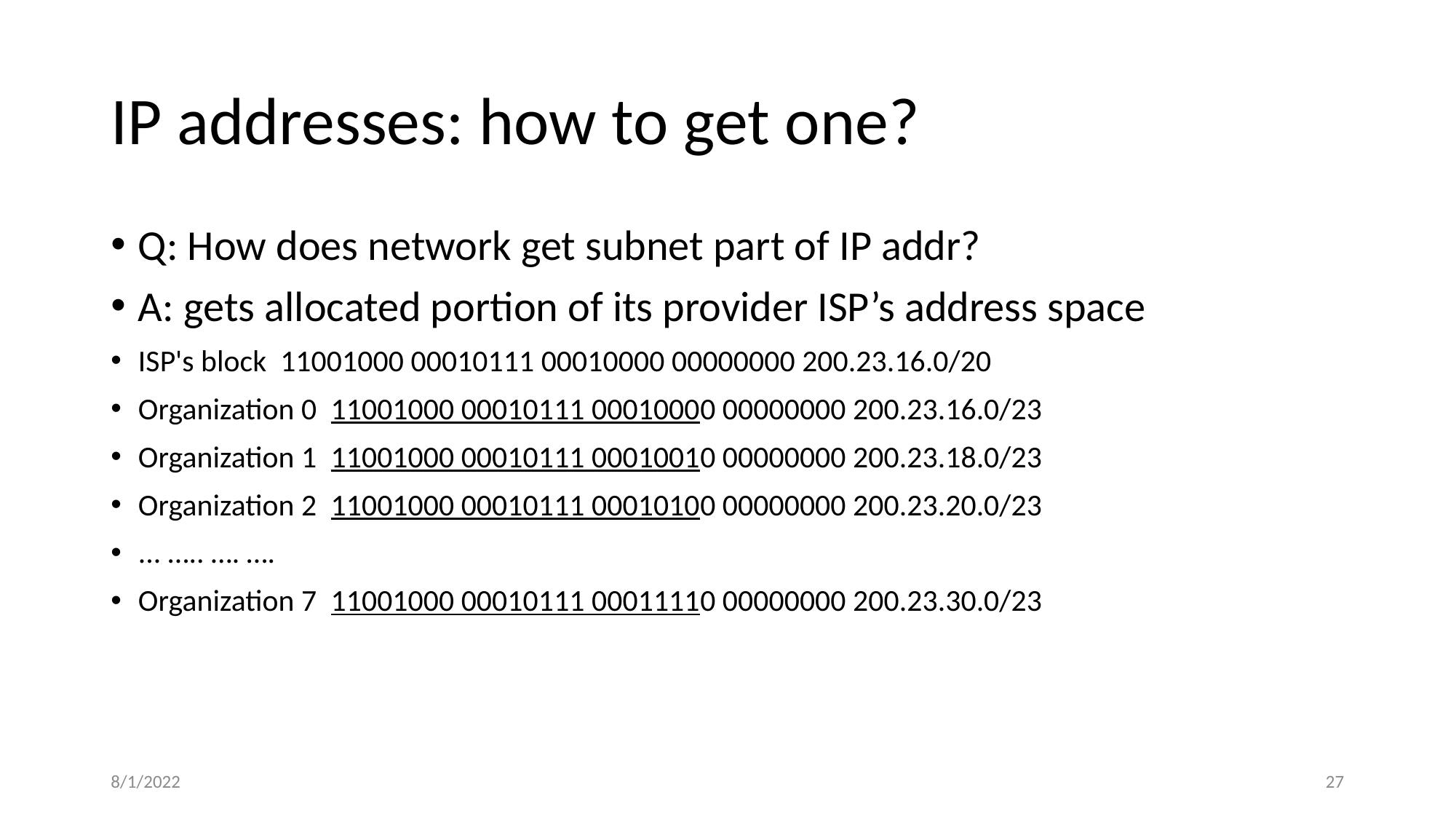

# IP addresses: how to get one?
Q: How does network get subnet part of IP addr?
A: gets allocated portion of its provider ISP’s address space
ISP's block  11001000 00010111 00010000 00000000 200.23.16.0/20
Organization 0  11001000 00010111 00010000 00000000 200.23.16.0/23
Organization 1  11001000 00010111 00010010 00000000 200.23.18.0/23
Organization 2  11001000 00010111 00010100 00000000 200.23.20.0/23
... ….. …. ….
Organization 7  11001000 00010111 00011110 00000000 200.23.30.0/23
8/1/2022
27